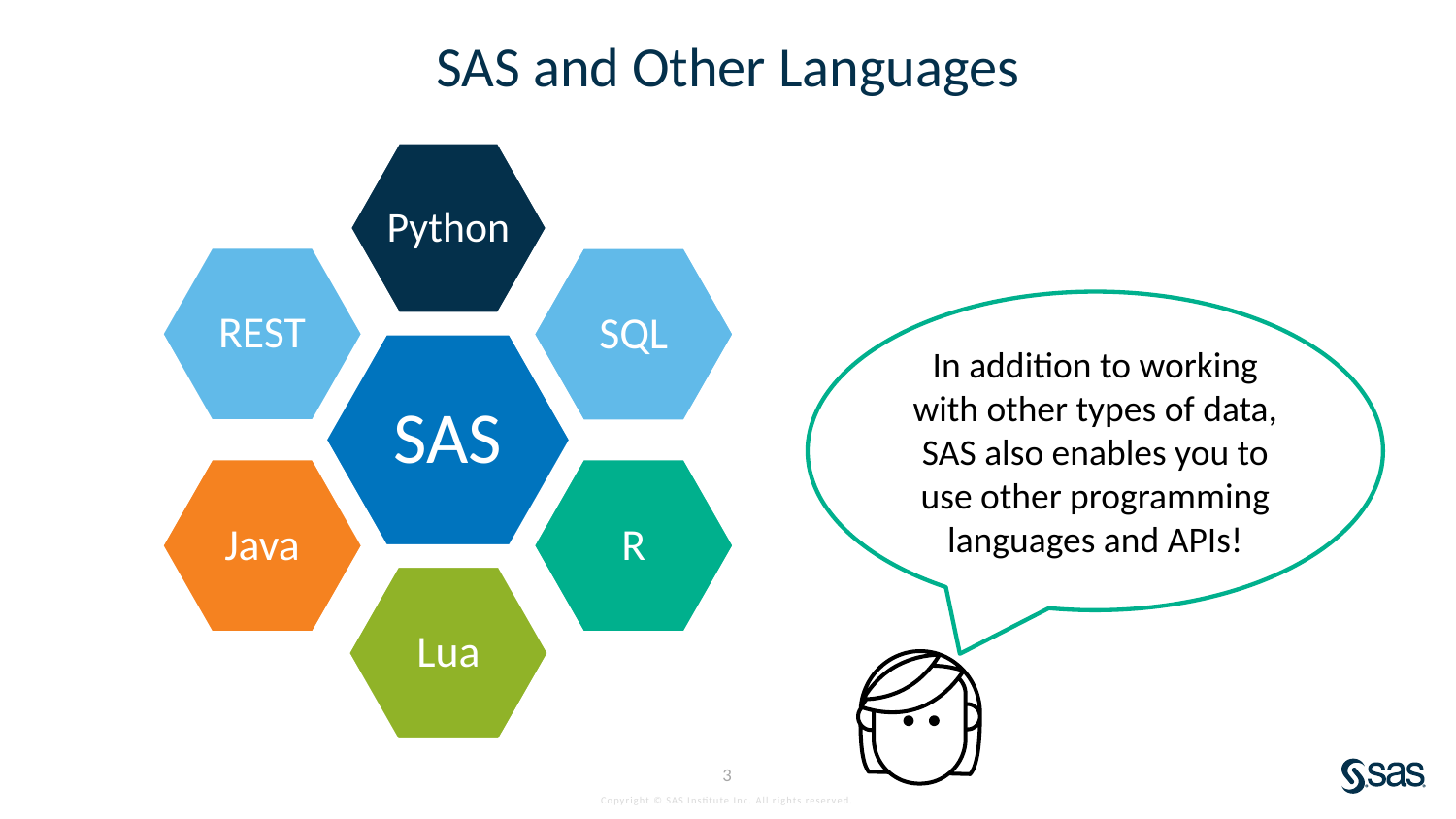

# SAS and Other Languages
Python
Python
REST
SQL
In addition to working with other types of data, SAS also enables you to use other programming languages and APIs!
SAS
R
Java
Lua